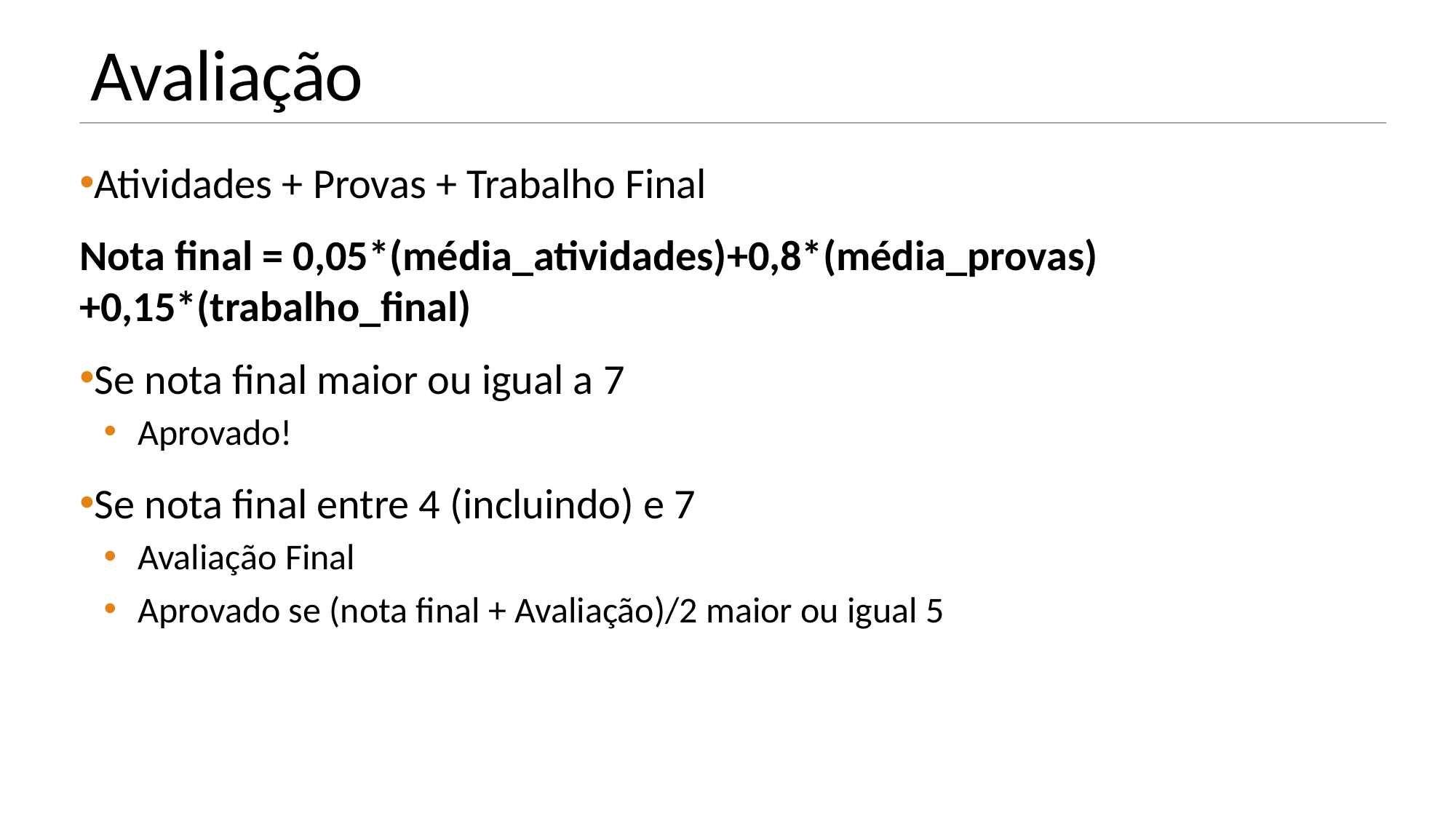

Avaliação
Atividades + Provas + Trabalho Final
Nota final = 0,05*(média_atividades)+0,8*(média_provas)+0,15*(trabalho_final)
Se nota final maior ou igual a 7
Aprovado!
Se nota final entre 4 (incluindo) e 7
Avaliação Final
Aprovado se (nota final + Avaliação)/2 maior ou igual 5